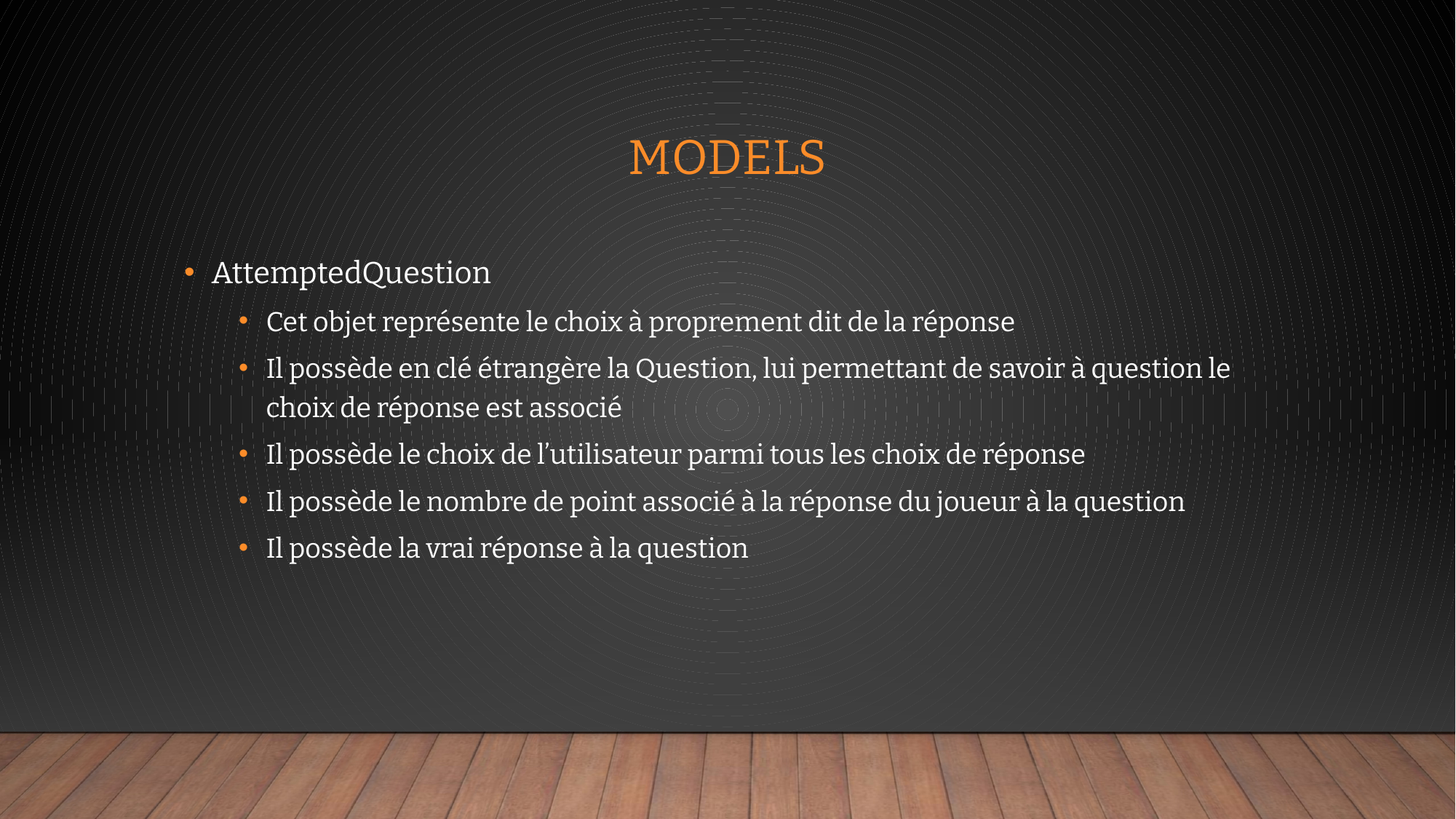

# Models
AttemptedQuestion
Cet objet représente le choix à proprement dit de la réponse
Il possède en clé étrangère la Question, lui permettant de savoir à question le choix de réponse est associé
Il possède le choix de l’utilisateur parmi tous les choix de réponse
Il possède le nombre de point associé à la réponse du joueur à la question
Il possède la vrai réponse à la question